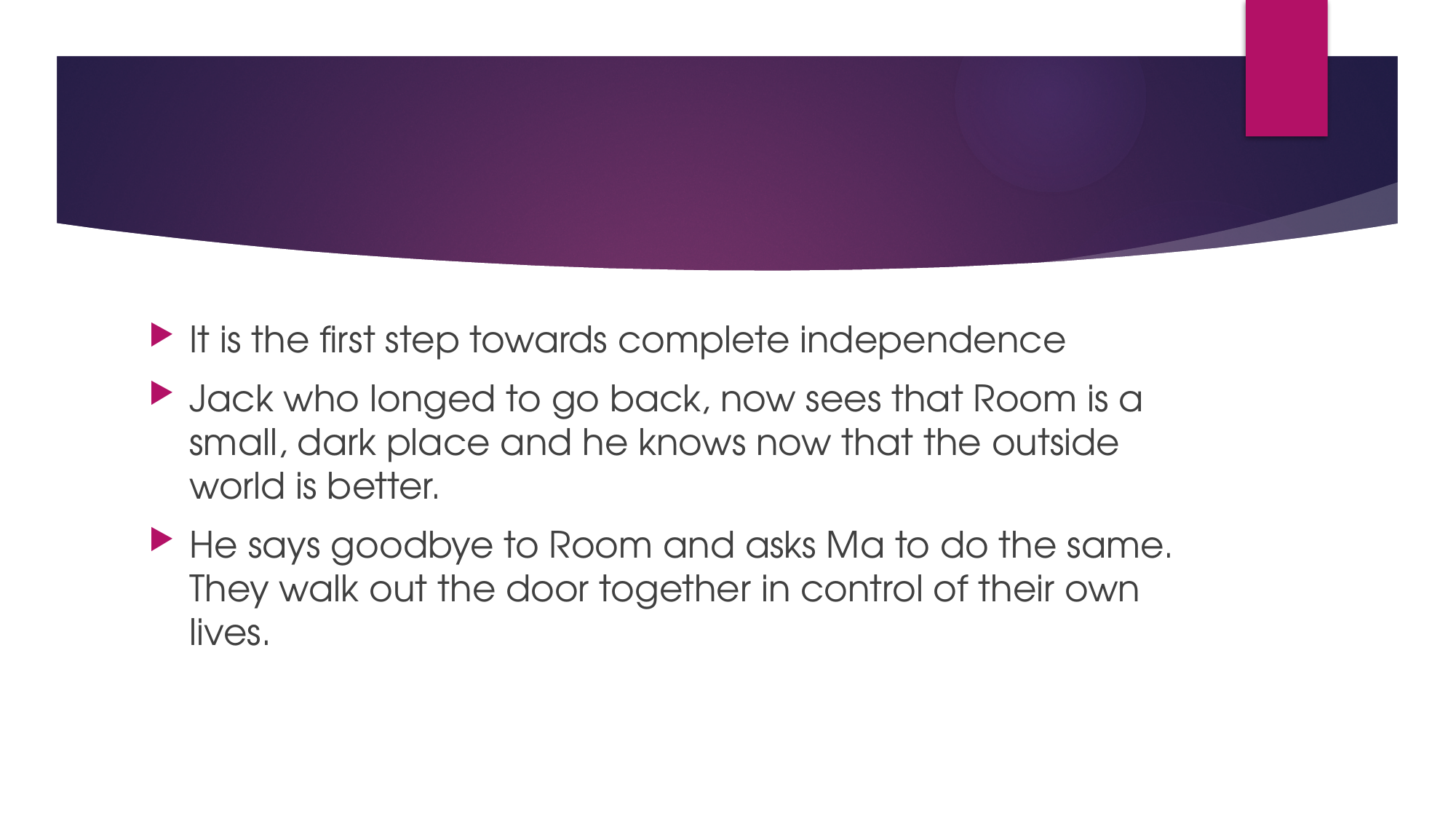

#
It is the first step towards complete independence
Jack who longed to go back, now sees that Room is a small, dark place and he knows now that the outside world is better.
He says goodbye to Room and asks Ma to do the same. They walk out the door together in control of their own lives.